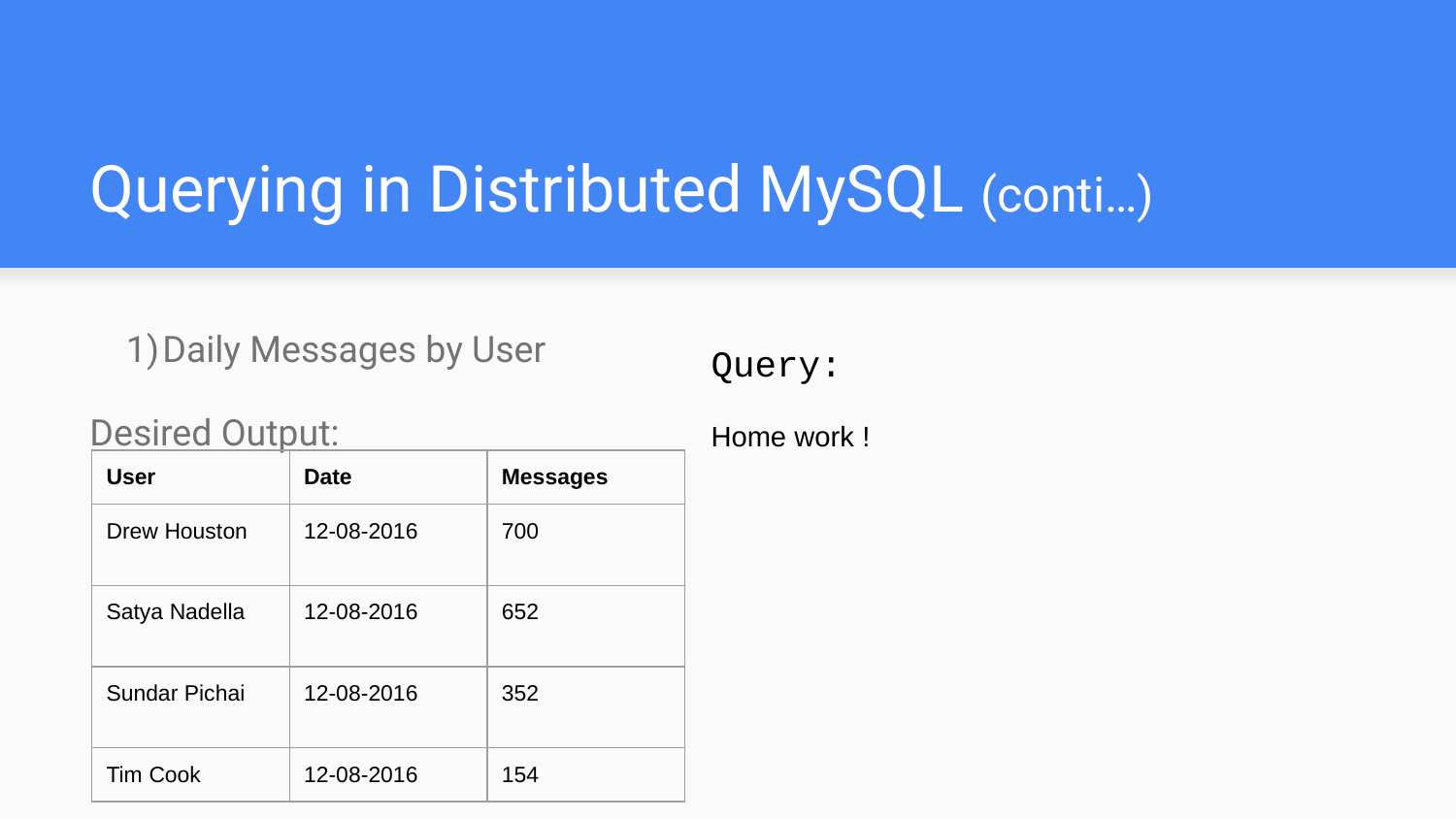

# Querying in Distributed MySQL (conti…)
Daily Messages by User
Desired Output:

Query:

Home work !
| User | Date | Messages |
| --- | --- | --- |
| Drew Houston | 12-08-2016 | 700 |
| Satya Nadella | 12-08-2016 | 652 |
| Sundar Pichai | 12-08-2016 | 352 |
| Tim Cook | 12-08-2016 | 154 |